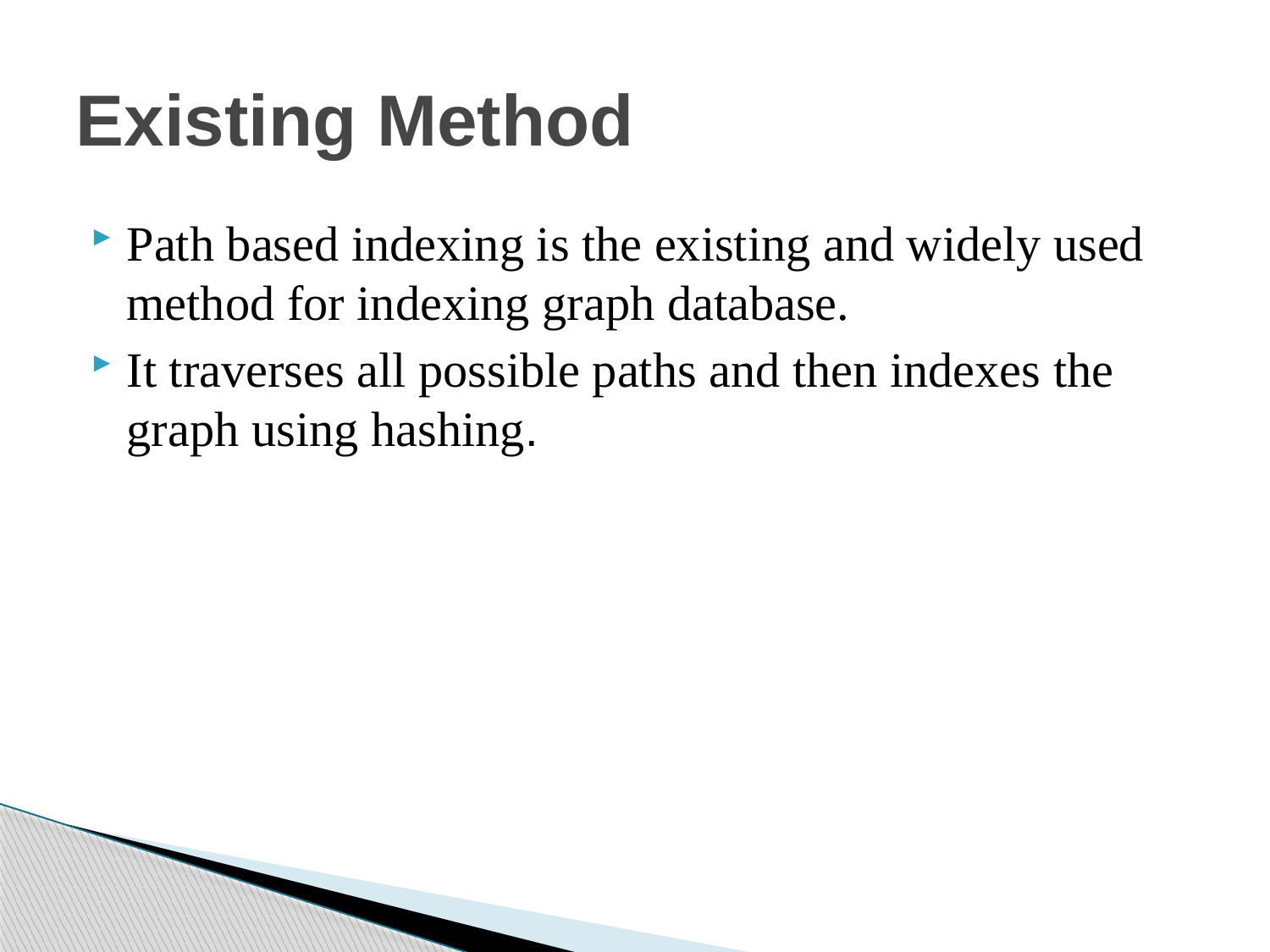

# Existing Method
Path based indexing is the existing and widely used method for indexing graph database.
It traverses all possible paths and then indexes the graph using hashing.